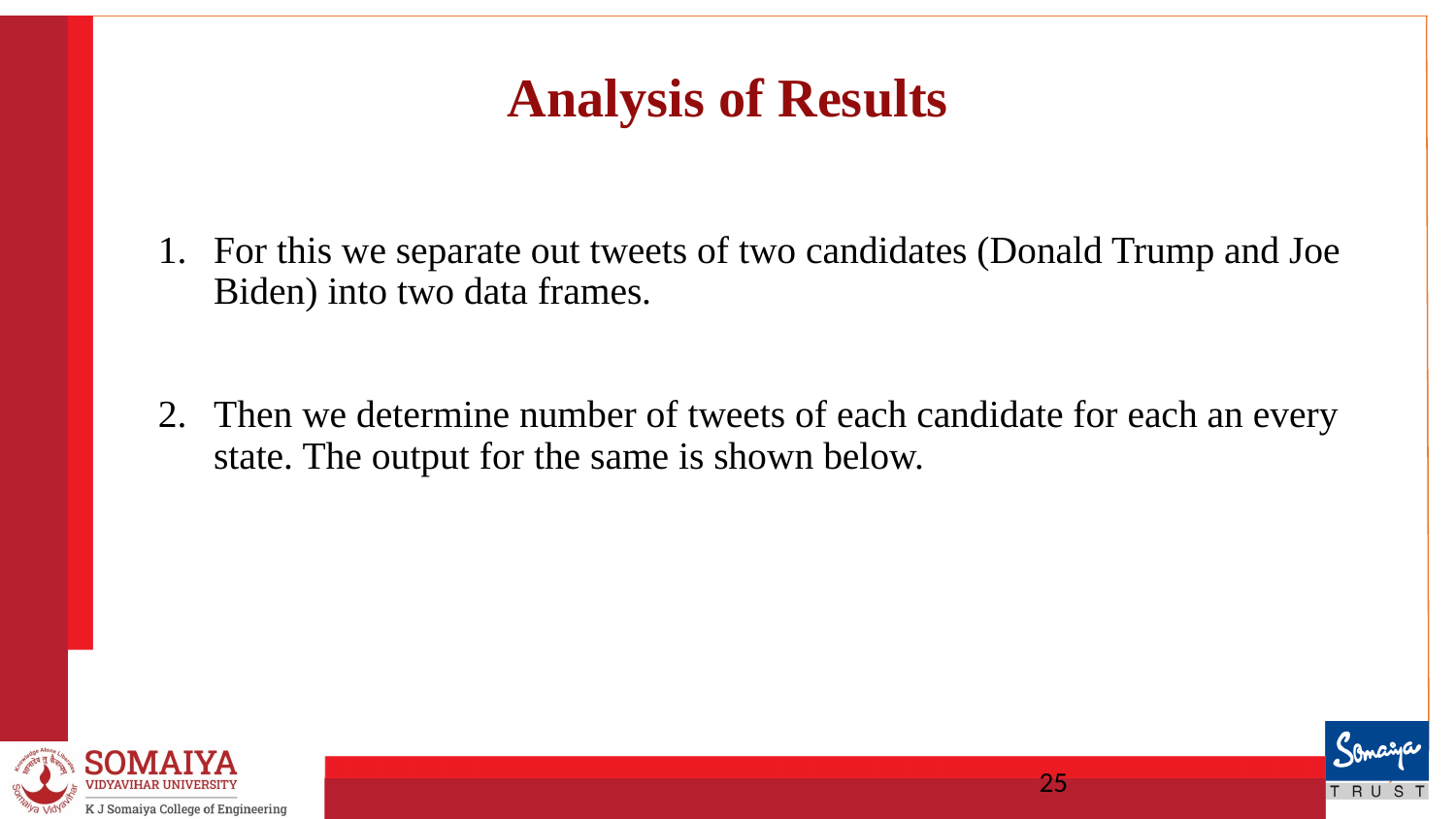

# Analysis of Results

For this we separate out tweets of two candidates (Donald Trump and Joe Biden) into two data frames.

Then we determine number of tweets of each candidate for each an every state. The output for the same is shown below.

25